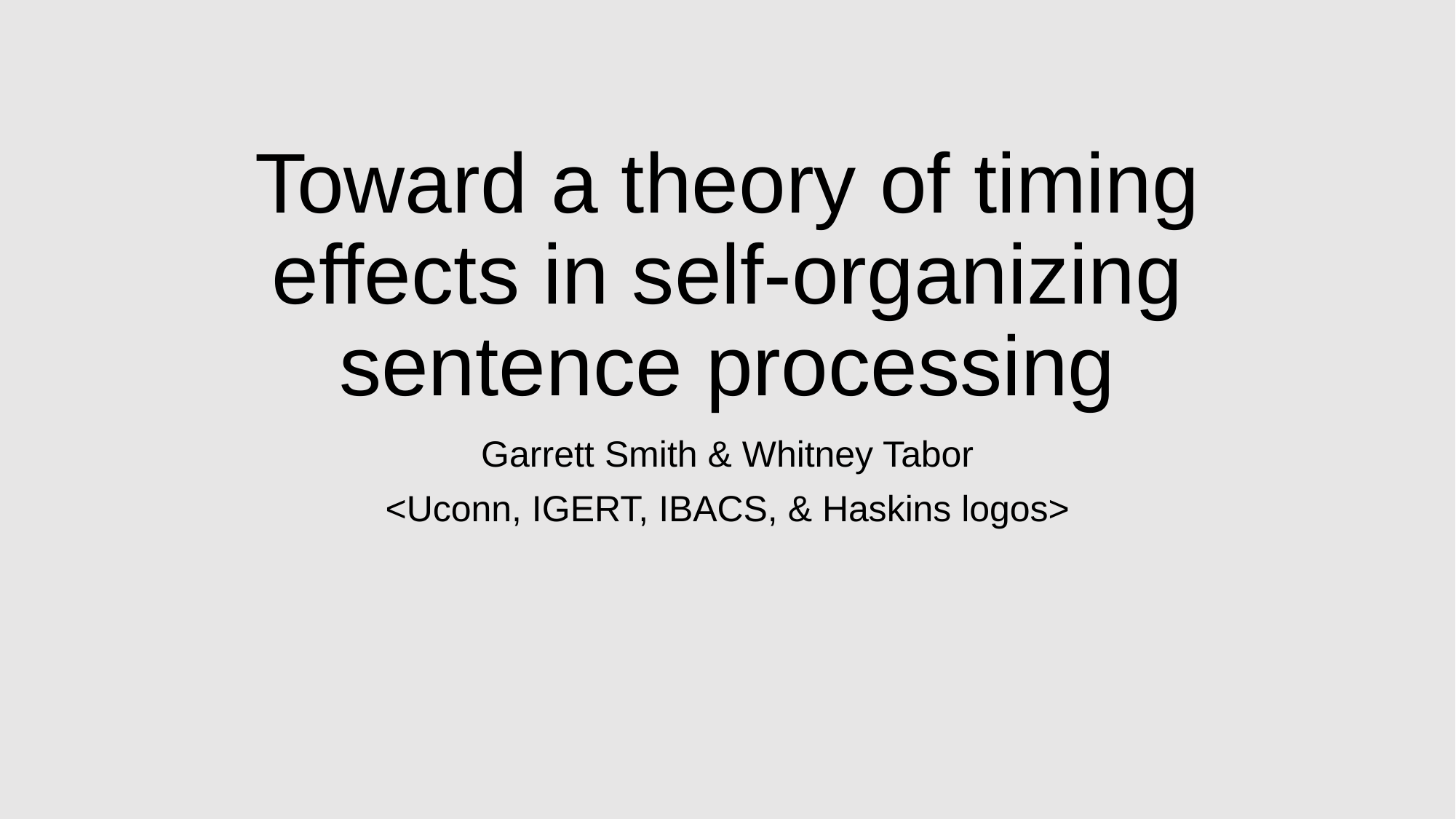

# Toward a theory of timing effects in self-organizing sentence processing
Garrett Smith & Whitney Tabor
<Uconn, IGERT, IBACS, & Haskins logos>